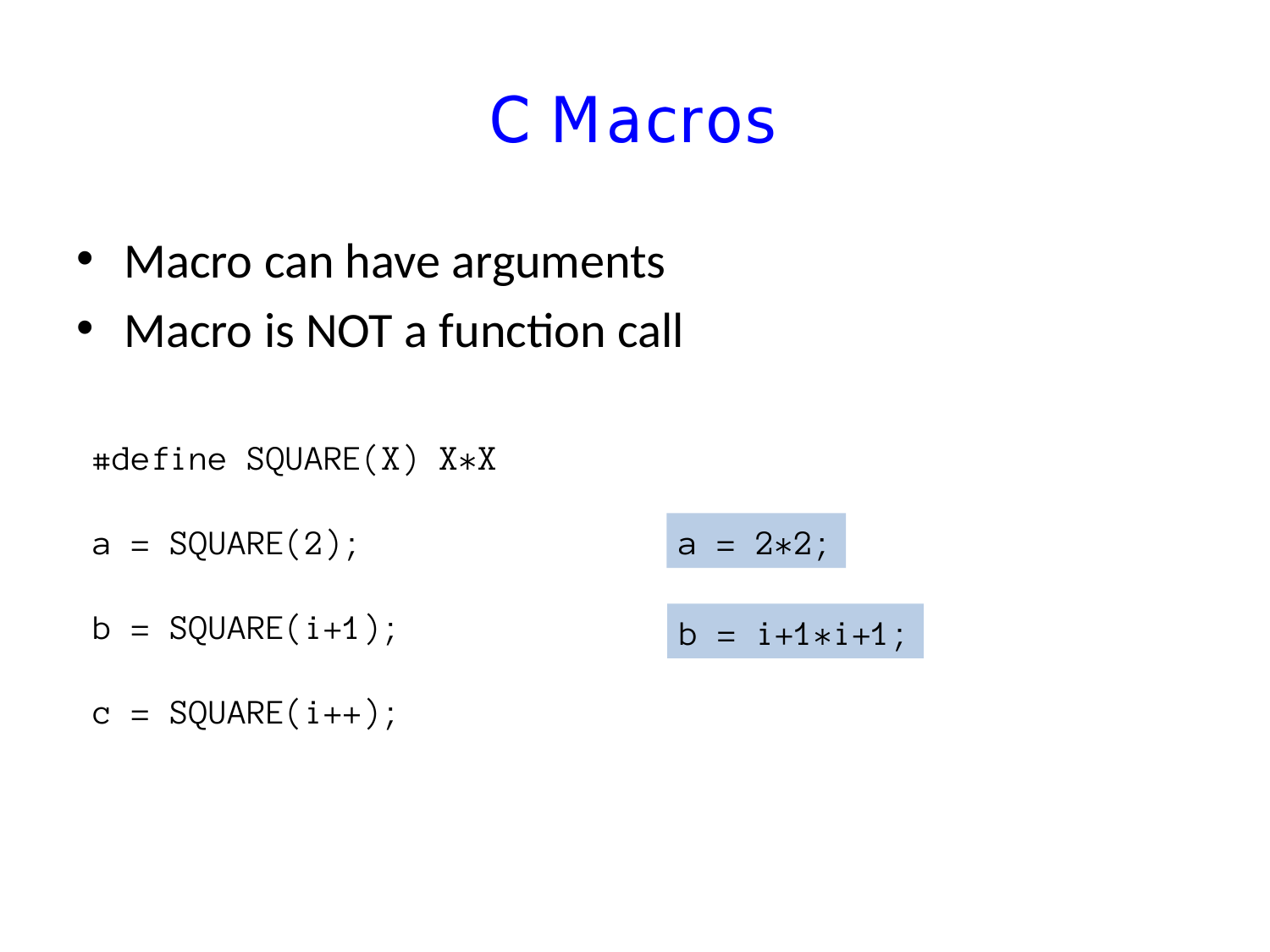

# C Macros
Macro can have arguments
Macro is NOT a function call
#define SQUARE(X) X*X

a = SQUARE(2);

b = SQUARE(i+1);

c = SQUARE(i++);
a = 2*2;
b = i+1*i+1;